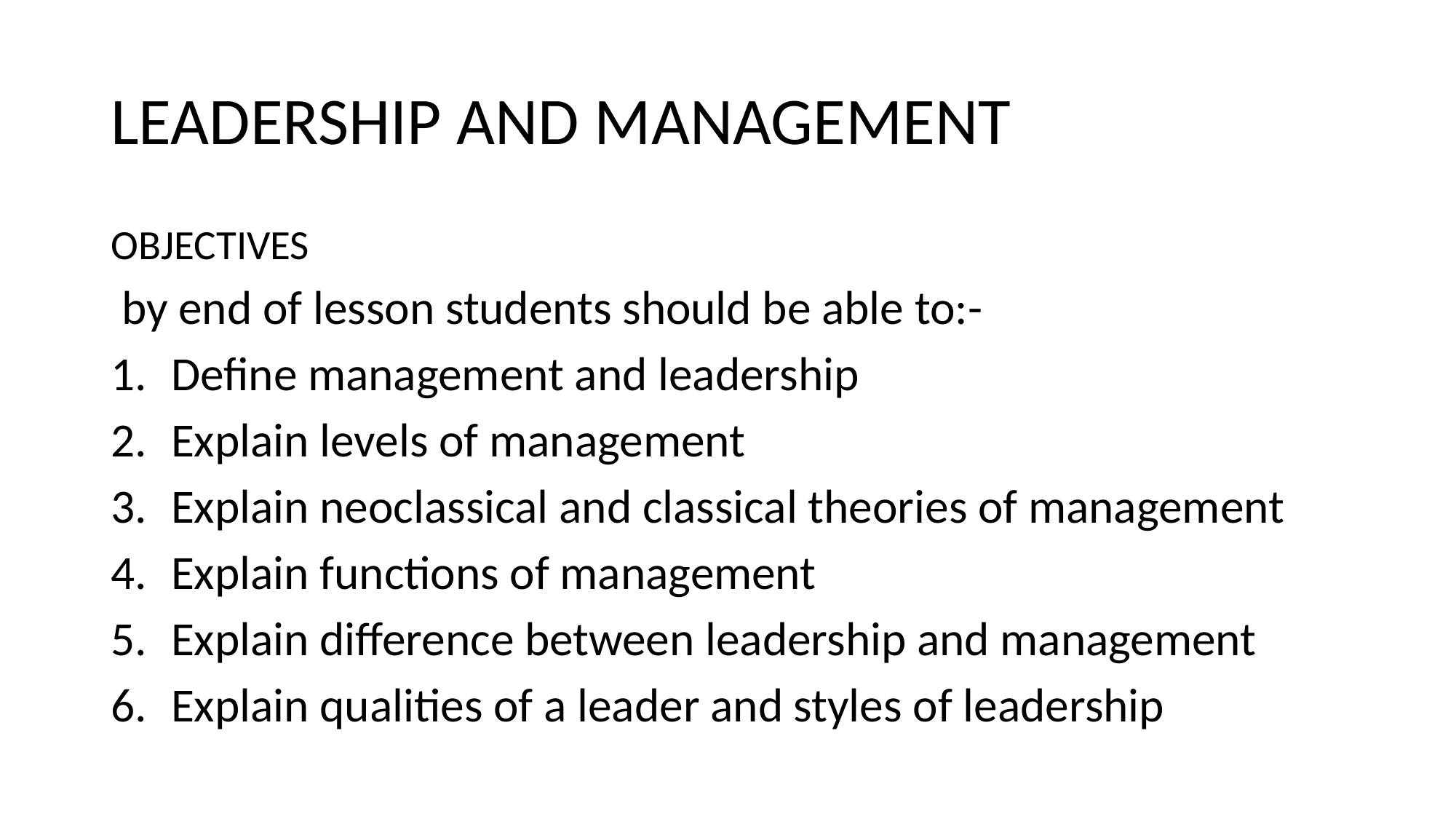

# LEADERSHIP AND MANAGEMENT
OBJECTIVES
 by end of lesson students should be able to:-
Define management and leadership
Explain levels of management
Explain neoclassical and classical theories of management
Explain functions of management
Explain difference between leadership and management
Explain qualities of a leader and styles of leadership